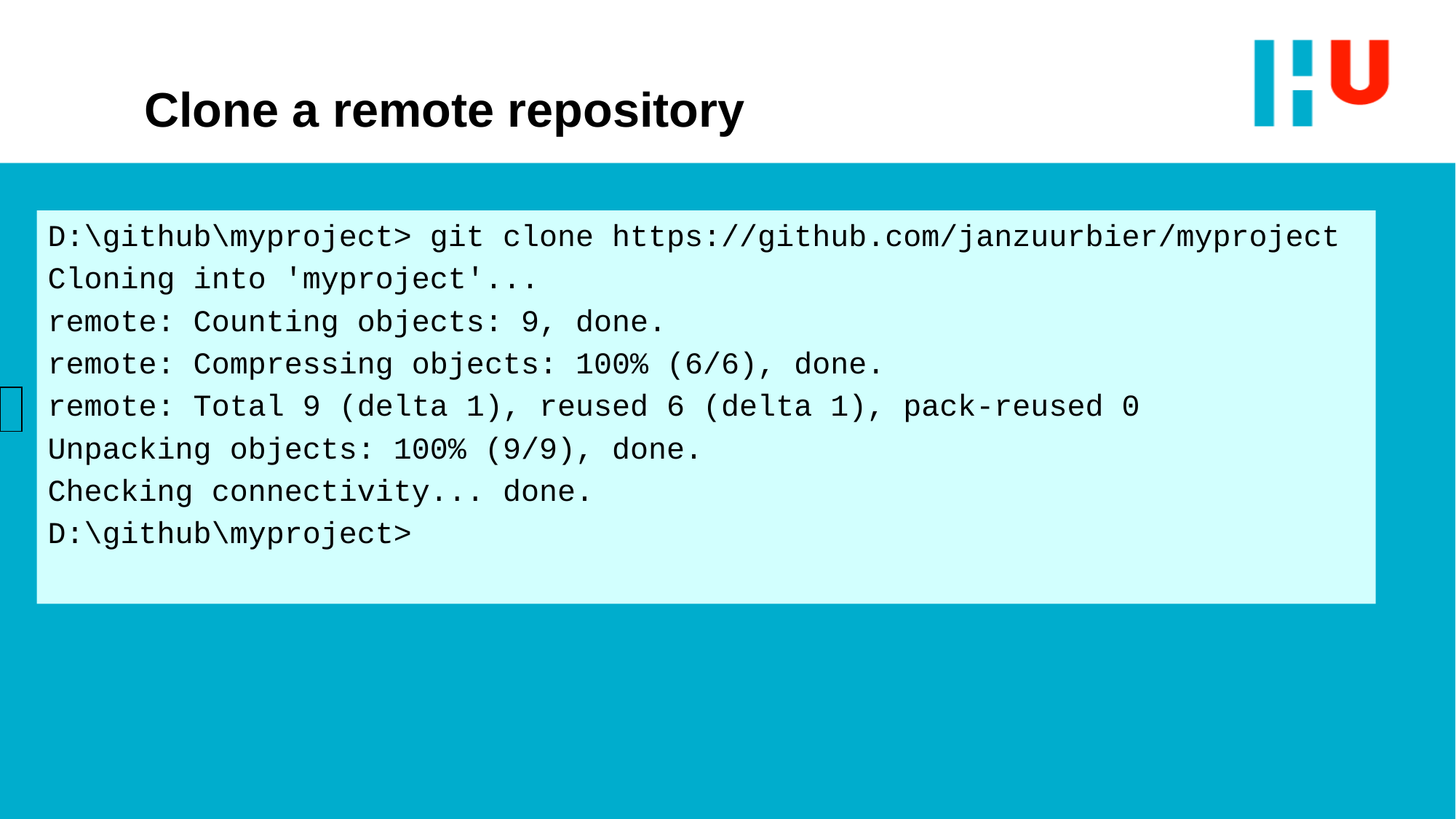

# Clone a remote repository
D:\github\myproject> git clone https://github.com/janzuurbier/myproject
Cloning into 'myproject'...
remote: Counting objects: 9, done.
remote: Compressing objects: 100% (6/6), done.
remote: Total 9 (delta 1), reused 6 (delta 1), pack-reused 0
Unpacking objects: 100% (9/9), done.
Checking connectivity... done.
D:\github\myproject>